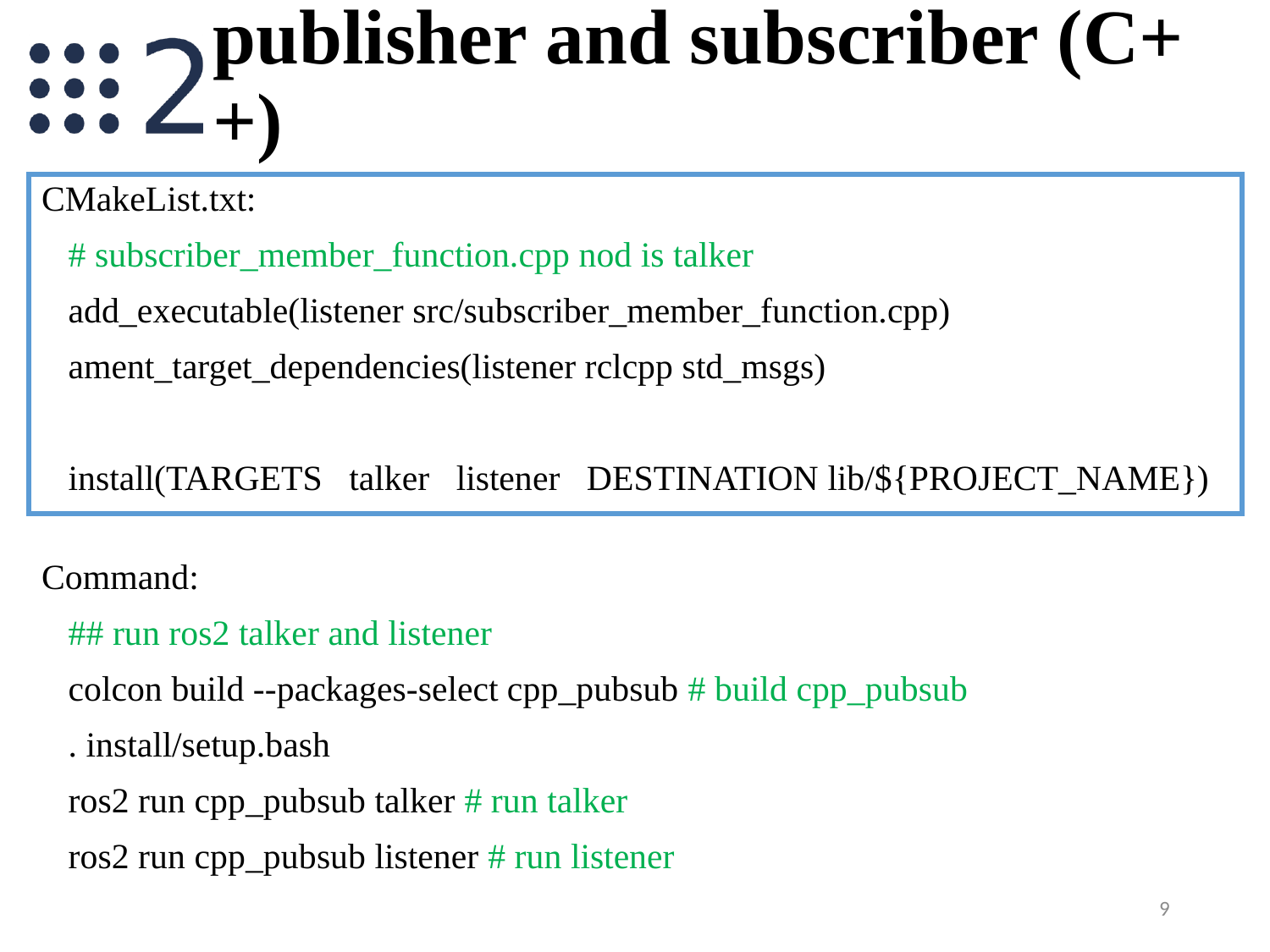

# publisher and subscriber (C++)
CMakeList.txt:
   # subscriber_member_function.cpp nod is talker
   add_executable(listener src/subscriber_member_function.cpp)
   ament_target_dependencies(listener rclcpp std_msgs)

   install(TARGETS   talker   listener   DESTINATION lib/${PROJECT_NAME})
Command:
   ## run ros2 talker and listener
   colcon build --packages-select cpp_pubsub # build cpp_pubsub
   . install/setup.bash
   ros2 run cpp_pubsub talker # run talker
   ros2 run cpp_pubsub listener # run listener
9